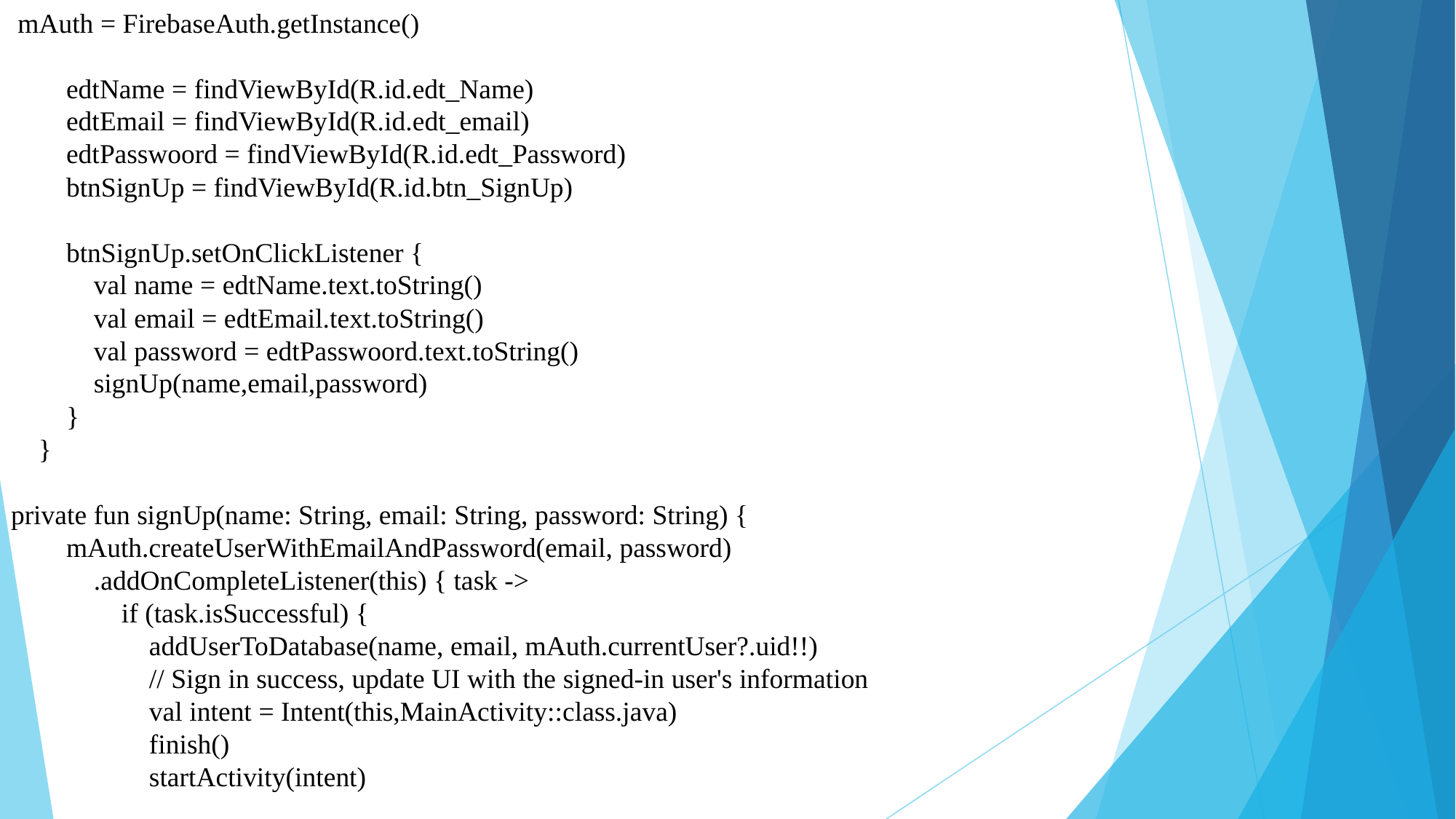

mAuth = FirebaseAuth.getInstance()

        edtName = findViewById(R.id.edt_Name)
        edtEmail = findViewById(R.id.edt_email)
        edtPasswoord = findViewById(R.id.edt_Password)
        btnSignUp = findViewById(R.id.btn_SignUp)

        btnSignUp.setOnClickListener {
            val name = edtName.text.toString()
            val email = edtEmail.text.toString()
            val password = edtPasswoord.text.toString()
            signUp(name,email,password)
        }
    }

private fun signUp(name: String, email: String, password: String) {
        mAuth.createUserWithEmailAndPassword(email, password)
            .addOnCompleteListener(this) { task ->
                if (task.isSuccessful) {
                    addUserToDatabase(name, email, mAuth.currentUser?.uid!!)
                    // Sign in success, update UI with the signed-in user's information
                    val intent = Intent(this,MainActivity::class.java)
                    finish()
                    startActivity(intent)